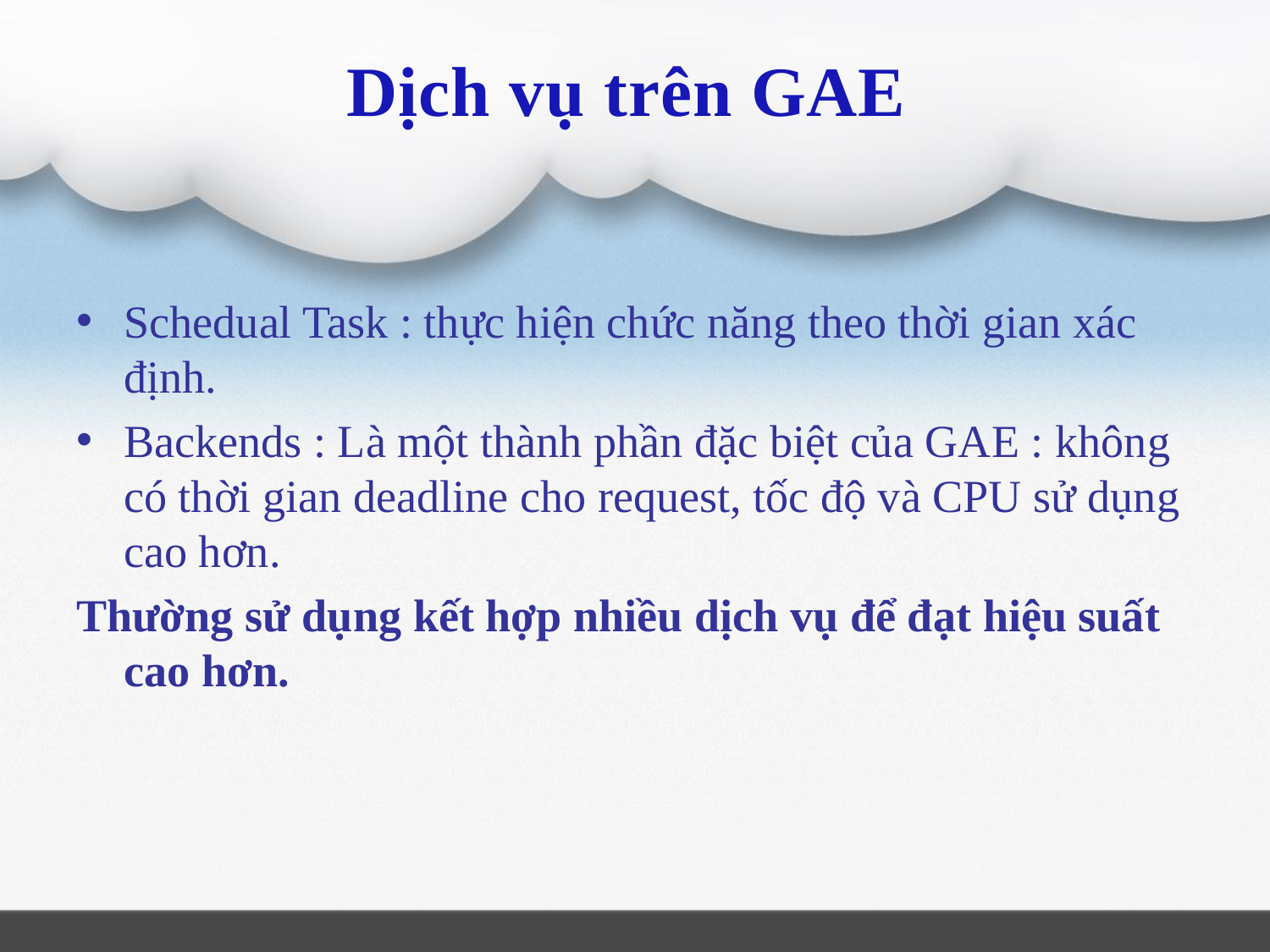

# Dịch vụ trên GAE

Schedual Task : thực hiện chức năng theo thời gian xác định.
Backends : Là một thành phần đặc biệt của GAE : không có thời gian deadline cho request, tốc độ và CPU sử dụng cao hơn.
Thường sử dụng kết hợp nhiều dịch vụ để đạt hiệu suất cao hơn.